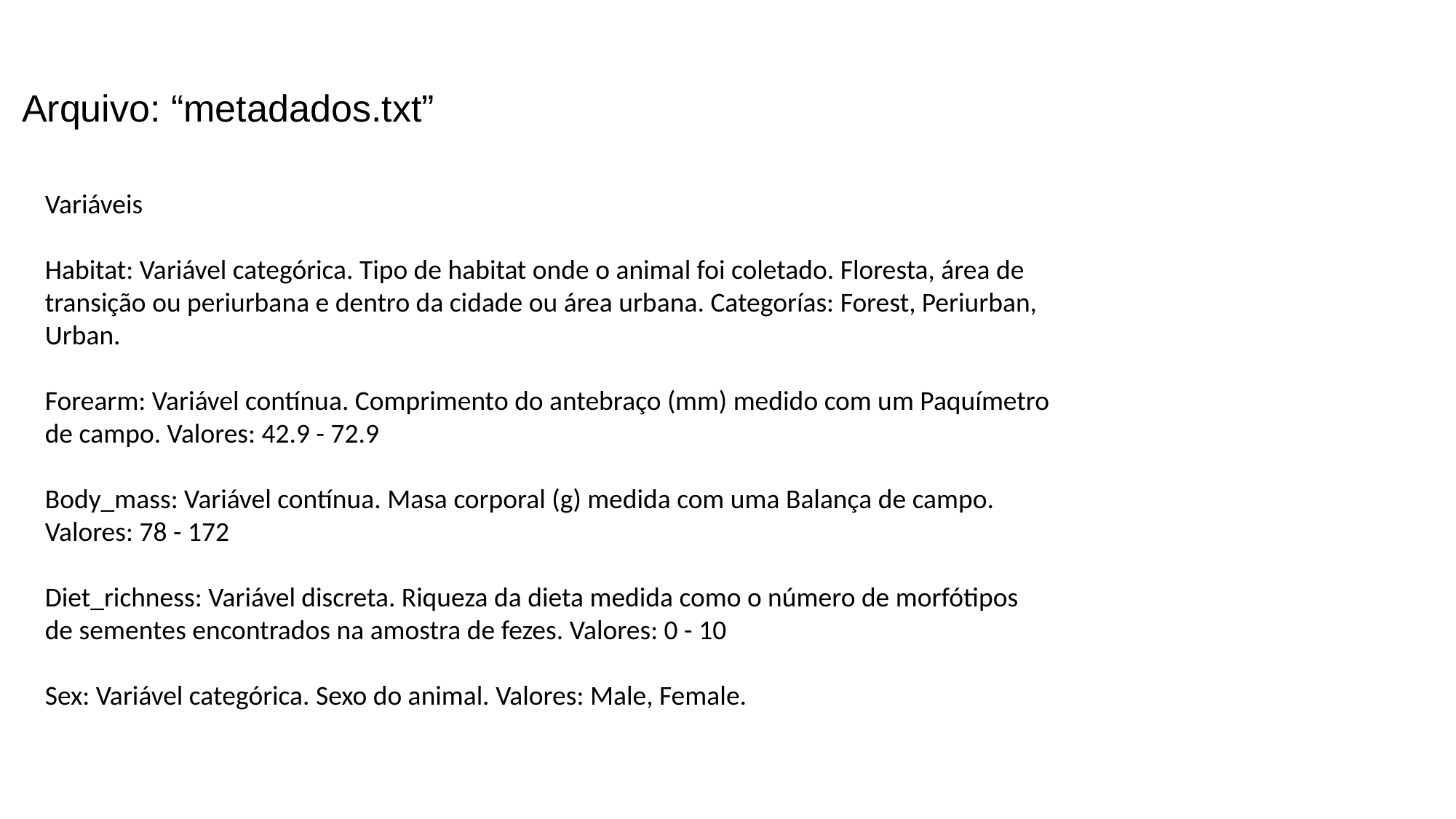

Arquivo: “metadados.txt”
Variáveis

Habitat: Variável categórica. Tipo de habitat onde o animal foi coletado. Floresta, área de transição ou periurbana e dentro da cidade ou área urbana. Categorías: Forest, Periurban, Urban.

Forearm: Variável contínua. Comprimento do antebraço (mm) medido com um Paquímetro de campo. Valores: 42.9 - 72.9

Body_mass: Variável contínua. Masa corporal (g) medida com uma Balança de campo. Valores: 78 - 172

Diet_richness: Variável discreta. Riqueza da dieta medida como o número de morfótipos de sementes encontrados na amostra de fezes. Valores: 0 - 10

Sex: Variável categórica. Sexo do animal. Valores: Male, Female.